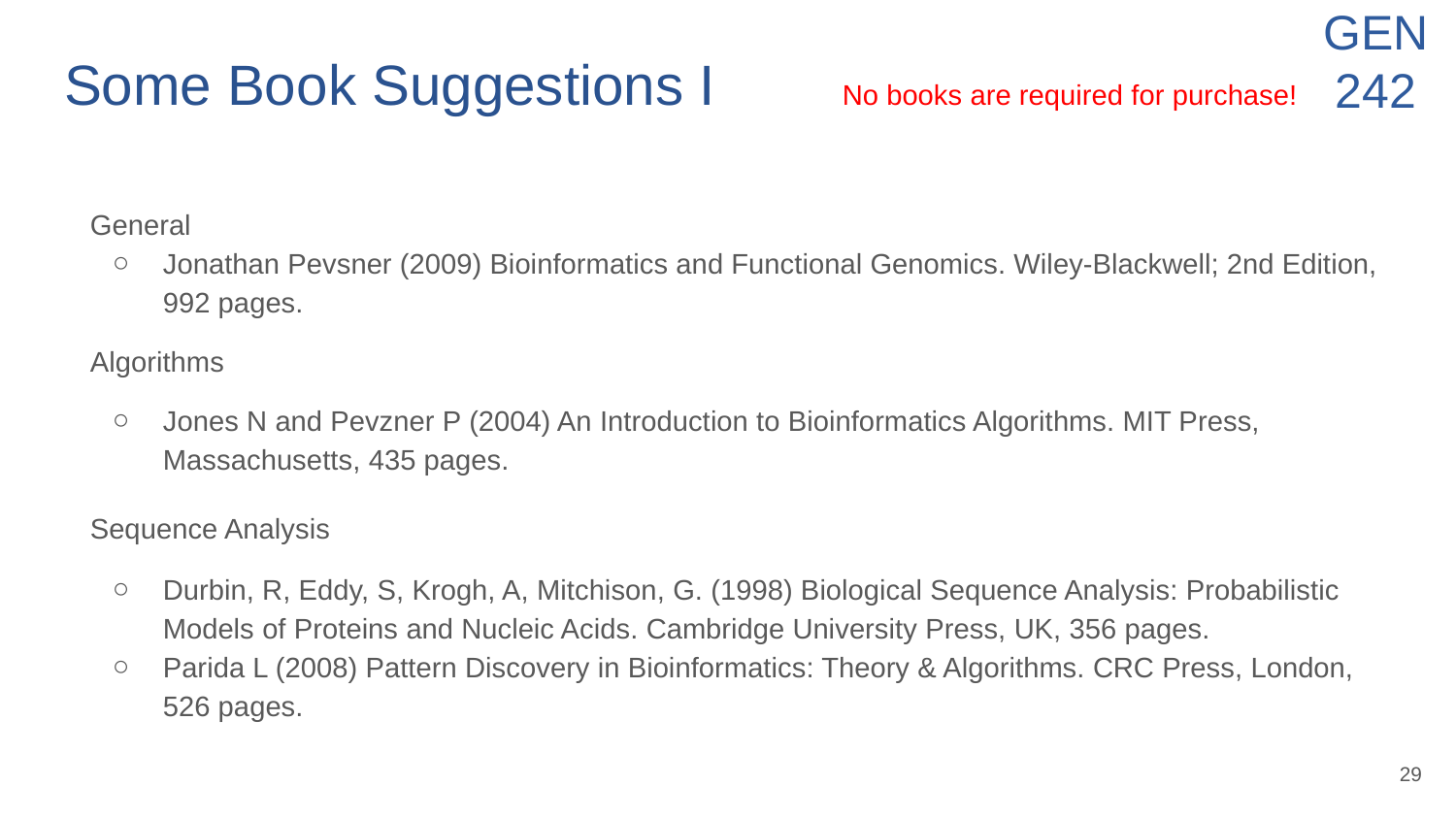

# Some Book Suggestions I        No books are required for purchase!
General
Jonathan Pevsner (2009) Bioinformatics and Functional Genomics. Wiley-Blackwell; 2nd Edition, 992 pages.
Algorithms
Jones N and Pevzner P (2004) An Introduction to Bioinformatics Algorithms. MIT Press, Massachusetts, 435 pages.
Sequence Analysis
Durbin, R, Eddy, S, Krogh, A, Mitchison, G. (1998) Biological Sequence Analysis: Probabilistic Models of Proteins and Nucleic Acids. Cambridge University Press, UK, 356 pages.
Parida L (2008) Pattern Discovery in Bioinformatics: Theory & Algorithms. CRC Press, London, 526 pages.

29